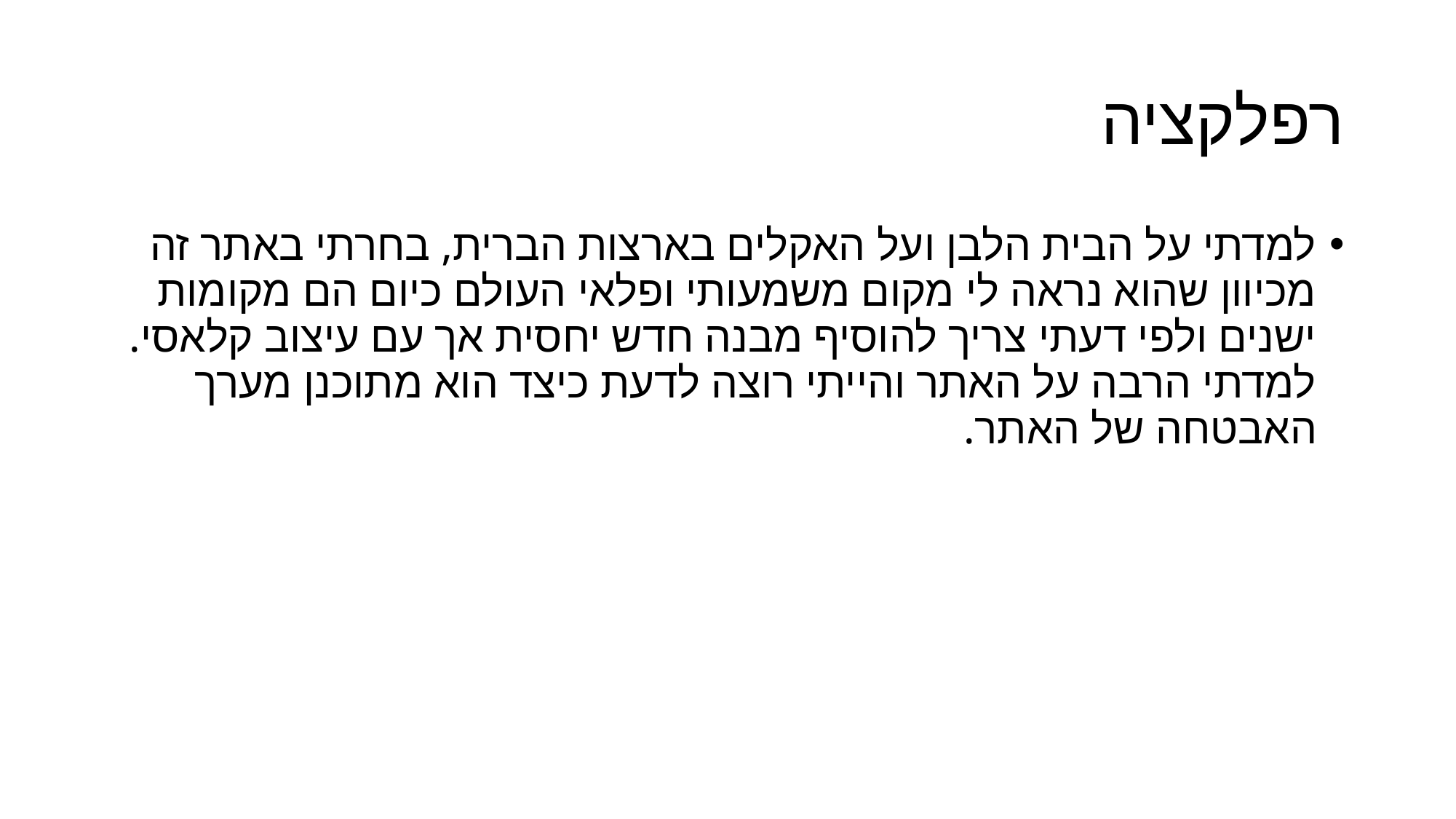

# רפלקציה
למדתי על הבית הלבן ועל האקלים בארצות הברית, בחרתי באתר זה מכיוון שהוא נראה לי מקום משמעותי ופלאי העולם כיום הם מקומות ישנים ולפי דעתי צריך להוסיף מבנה חדש יחסית אך עם עיצוב קלאסי. למדתי הרבה על האתר והייתי רוצה לדעת כיצד הוא מתוכנן מערך האבטחה של האתר.